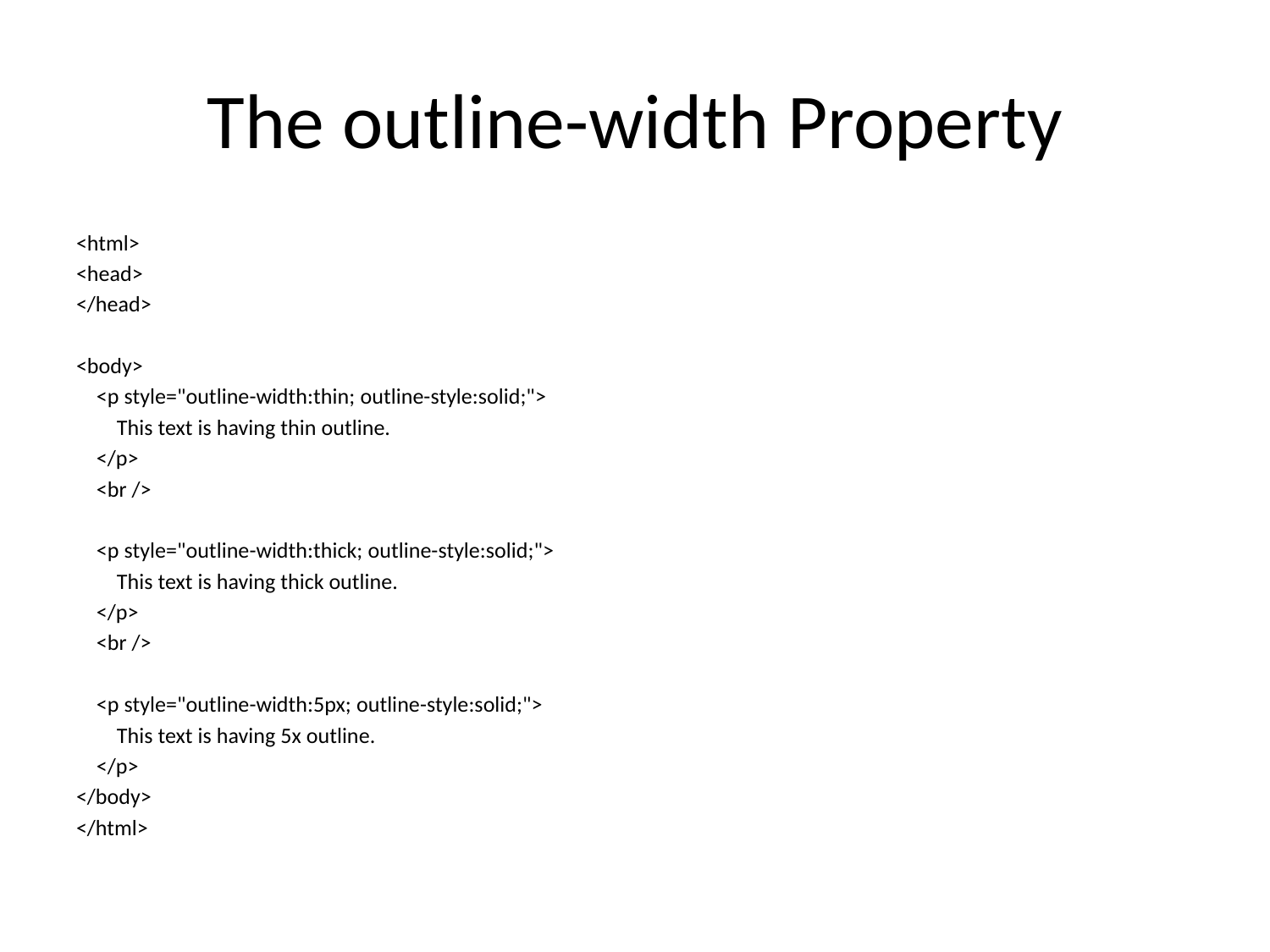

# The outline-width Property
<html>
<head>
</head>

<body>
    <p style="outline-width:thin; outline-style:solid;">
        This text is having thin outline.
    </p>
    <br />

    <p style="outline-width:thick; outline-style:solid;">
        This text is having thick outline.
    </p>
    <br />

    <p style="outline-width:5px; outline-style:solid;">
        This text is having 5x outline.
    </p>
</body>
</html>